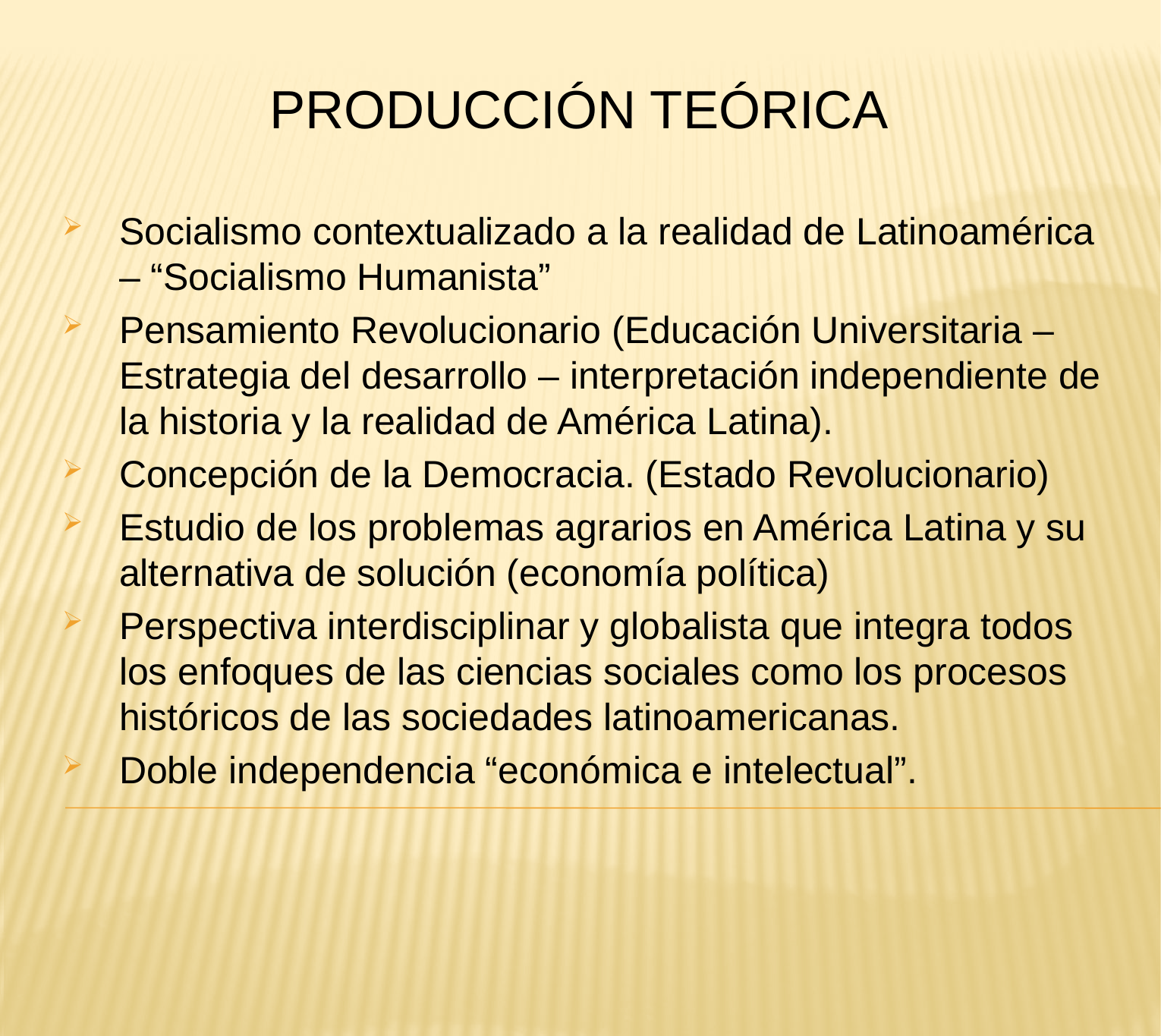

# PRODUCCIÓN TEÓRICA
Socialismo contextualizado a la realidad de Latinoamérica – “Socialismo Humanista”
Pensamiento Revolucionario (Educación Universitaria –Estrategia del desarrollo – interpretación independiente de la historia y la realidad de América Latina).
Concepción de la Democracia. (Estado Revolucionario)
Estudio de los problemas agrarios en América Latina y su alternativa de solución (economía política)
Perspectiva interdisciplinar y globalista que integra todos los enfoques de las ciencias sociales como los procesos históricos de las sociedades latinoamericanas.
Doble independencia “económica e intelectual”.